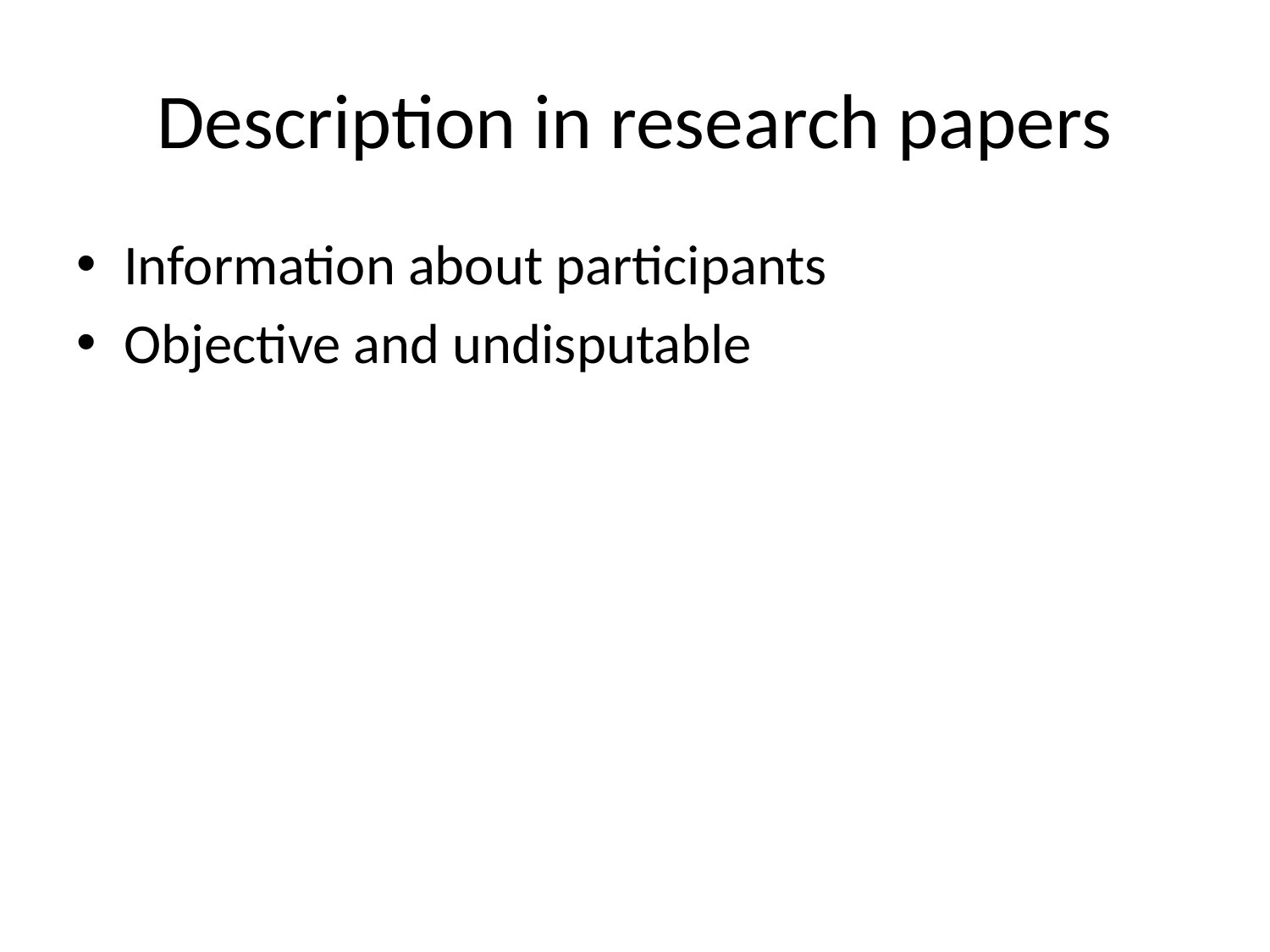

# Description in research papers
Information about participants
Objective and undisputable